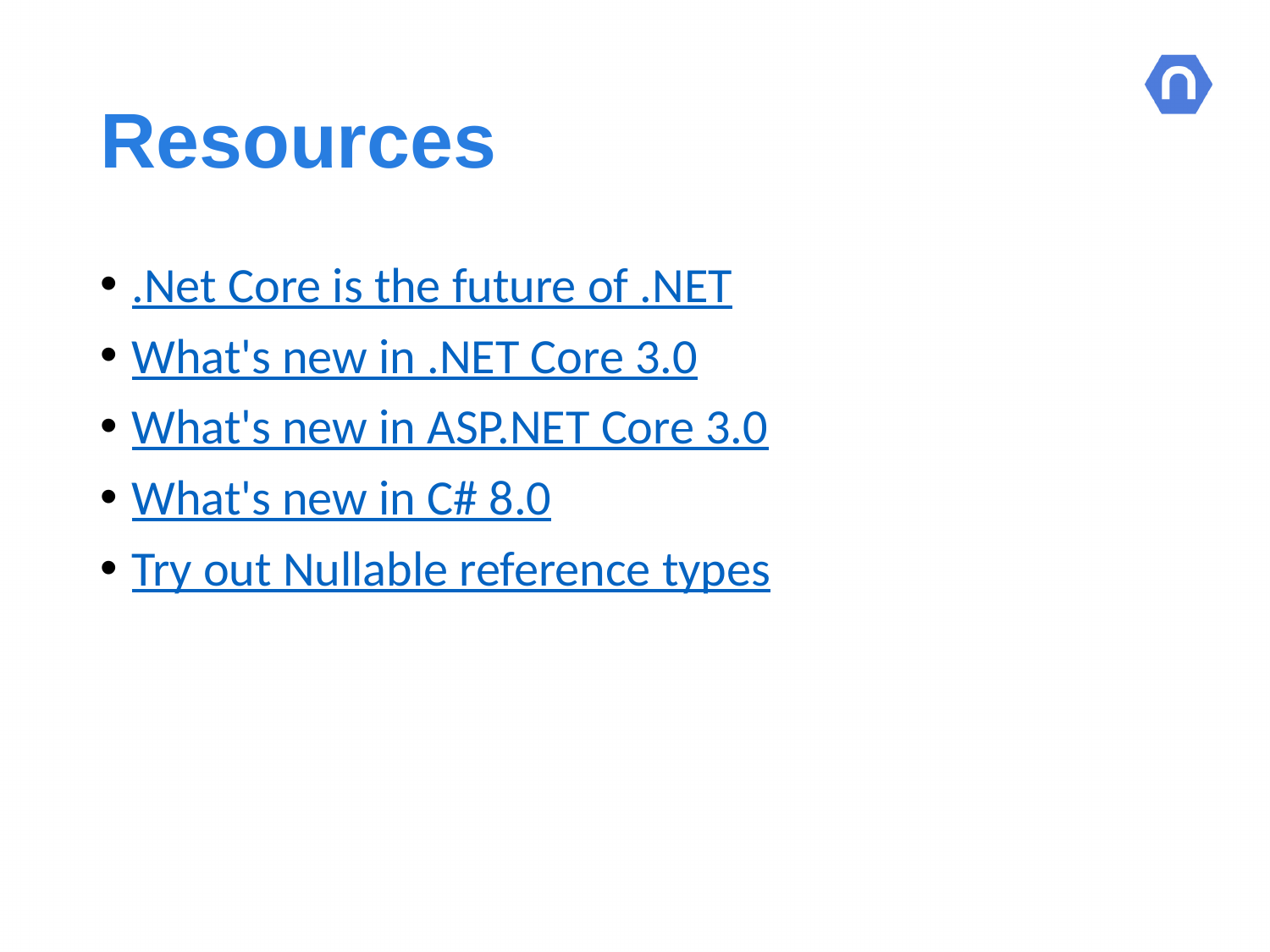

# Resources
.Net Core is the future of .NET
What's new in .NET Core 3.0
What's new in ASP.NET Core 3.0
What's new in C# 8.0
Try out Nullable reference types